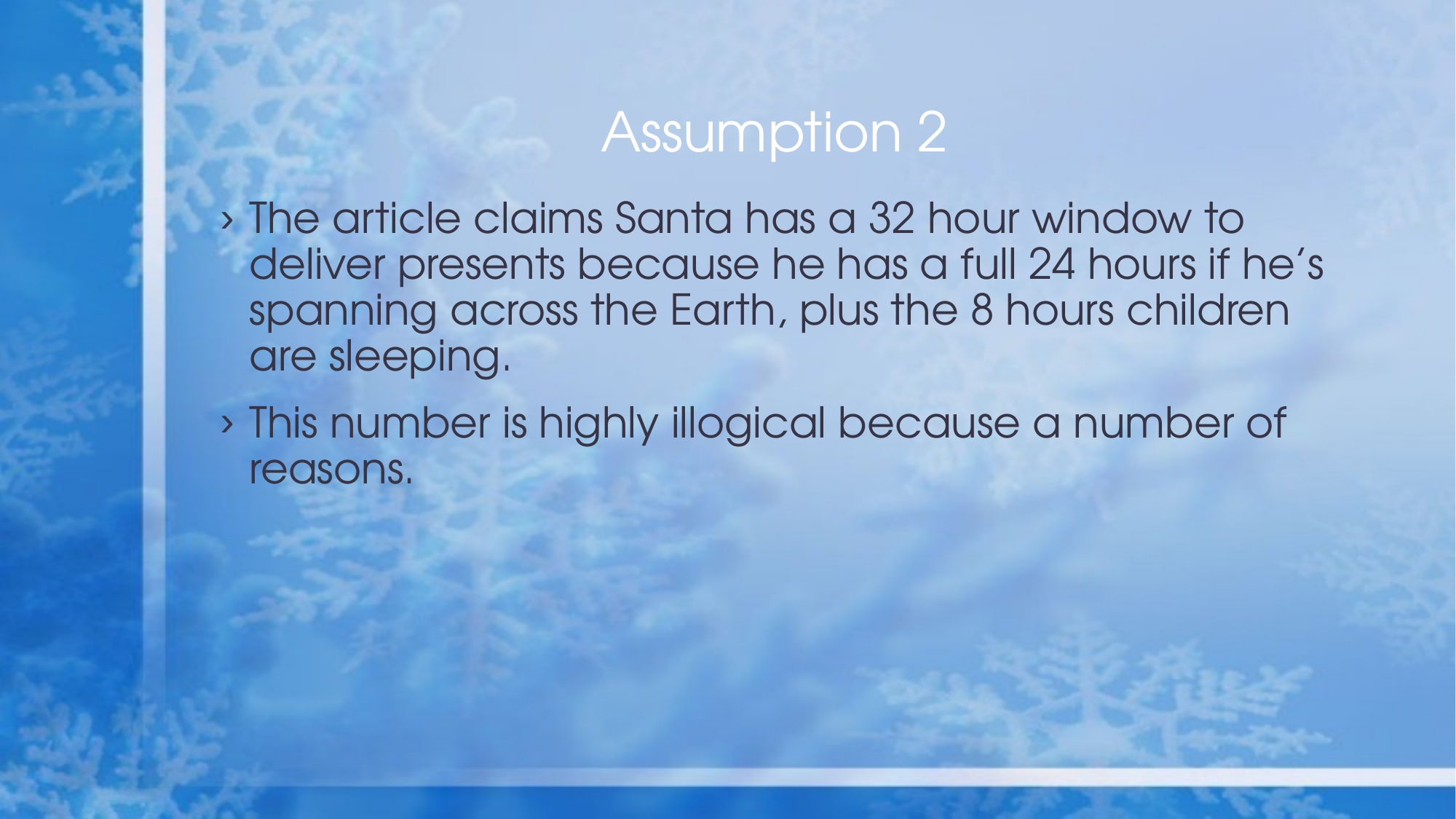

# Assumption 2
The article claims Santa has a 32 hour window to deliver presents because he has a full 24 hours if he’s spanning across the Earth, plus the 8 hours children are sleeping.
This number is highly illogical because a number of reasons.